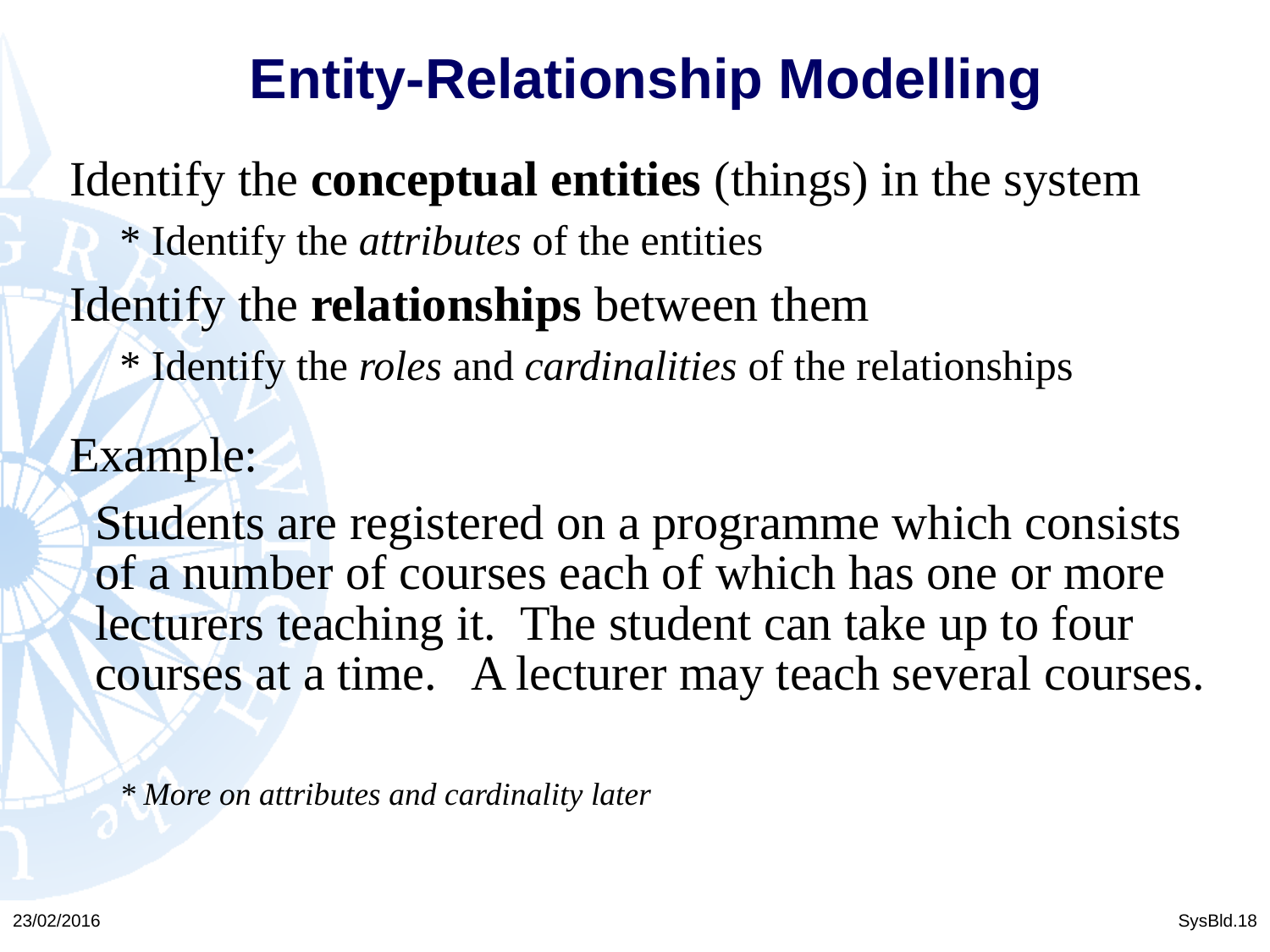

# Entity-Relationship Modelling
Identify the conceptual entities (things) in the system
* Identify the attributes of the entities
Identify the relationships between them
* Identify the roles and cardinalities of the relationships
Example:
 	Students are registered on a programme which consists of a number of courses each of which has one or more lecturers teaching it.  The student can take up to four courses at a time.   A lecturer may teach several courses.

* More on attributes and cardinality later
23/02/2016
SysBld.18